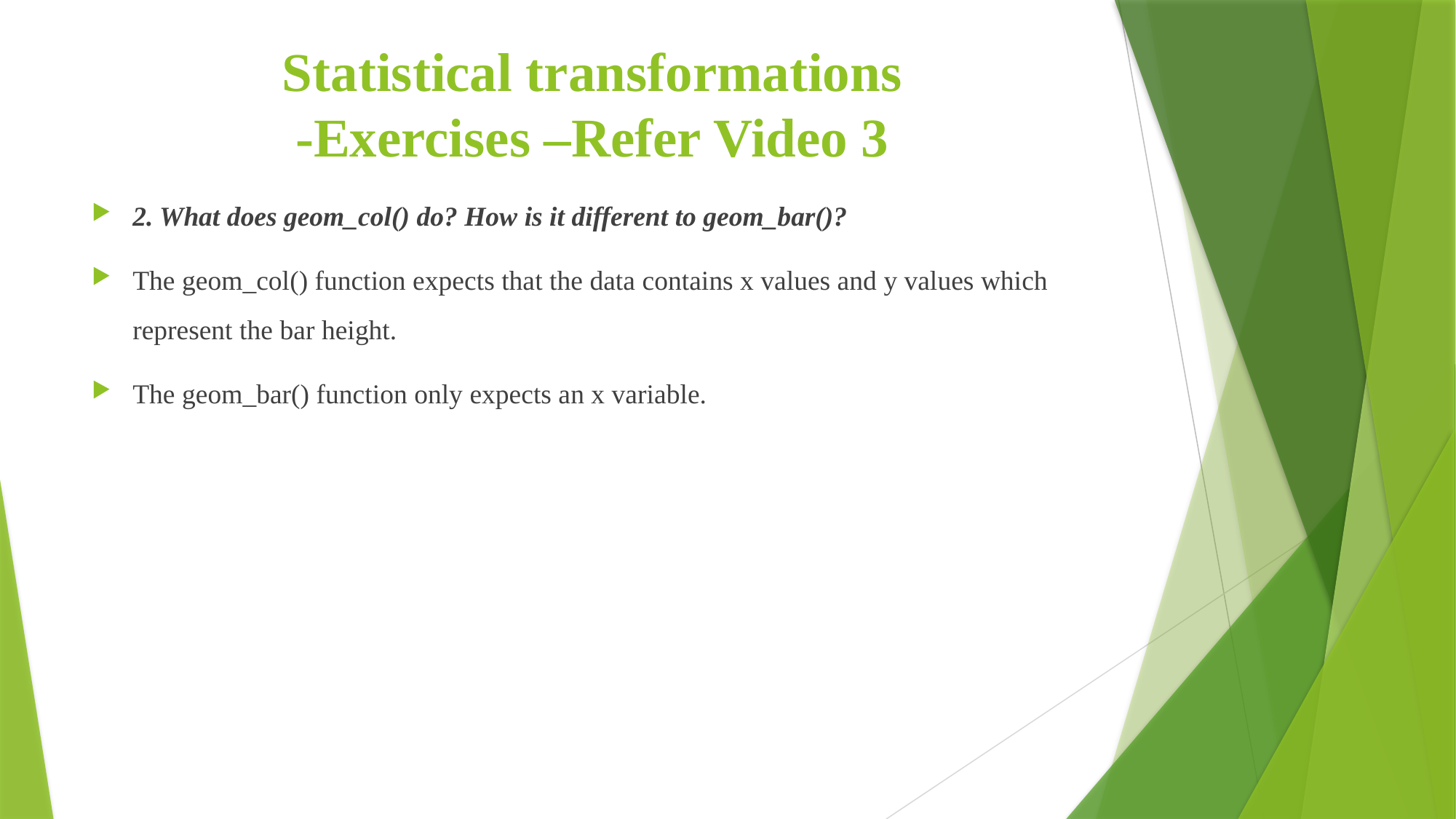

Statistical transformations
-Exercises –Refer Video 3
#
2. What does geom_col() do? How is it different to geom_bar()?
The geom_col() function expects that the data contains x values and y values which represent the bar height.
The geom_bar() function only expects an x variable.